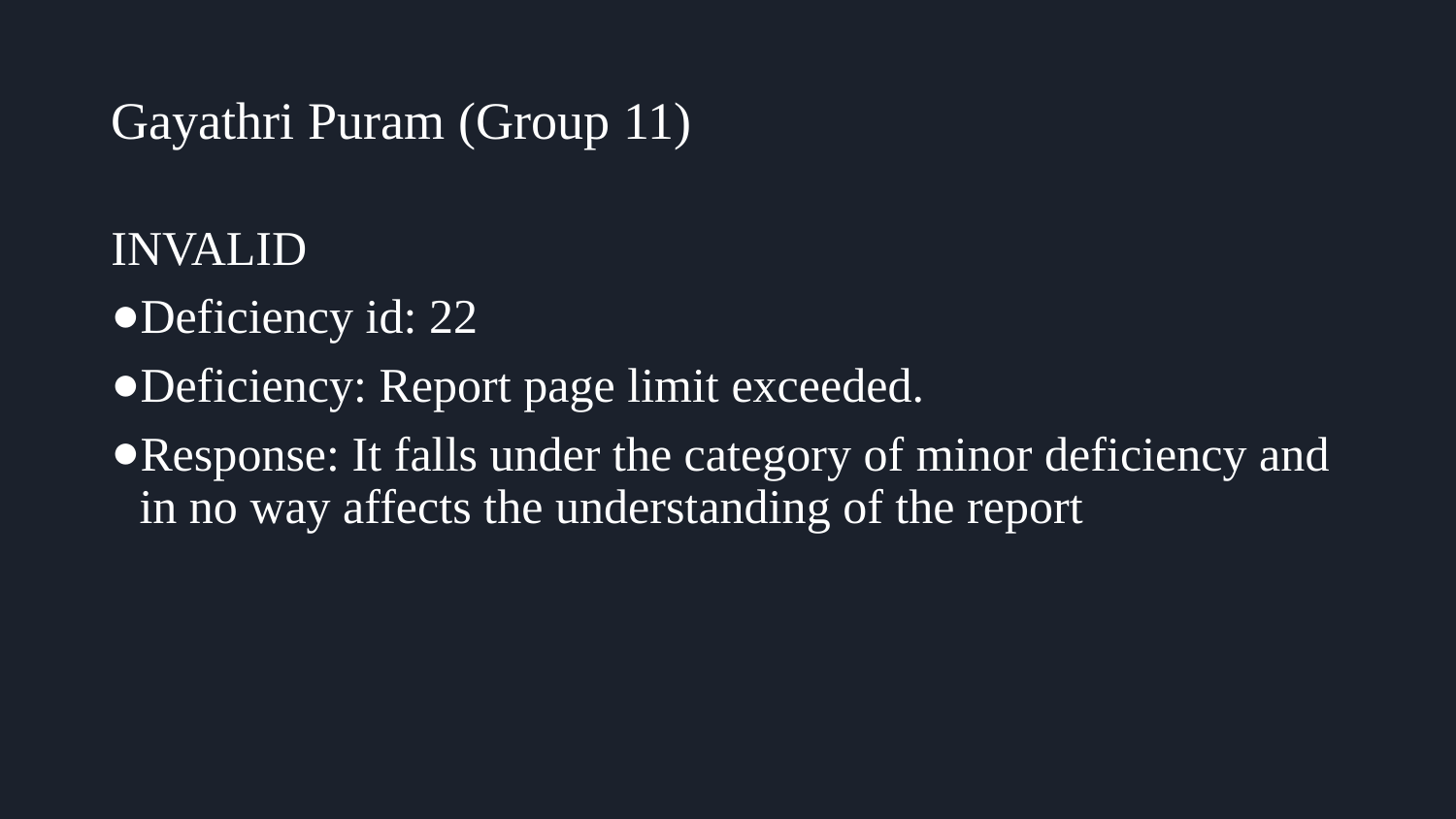

# Gayathri Puram (Group 11)
INVALID
Deficiency id: 22
Deficiency: Report page limit exceeded.
Response: It falls under the category of minor deficiency and in no way affects the understanding of the report